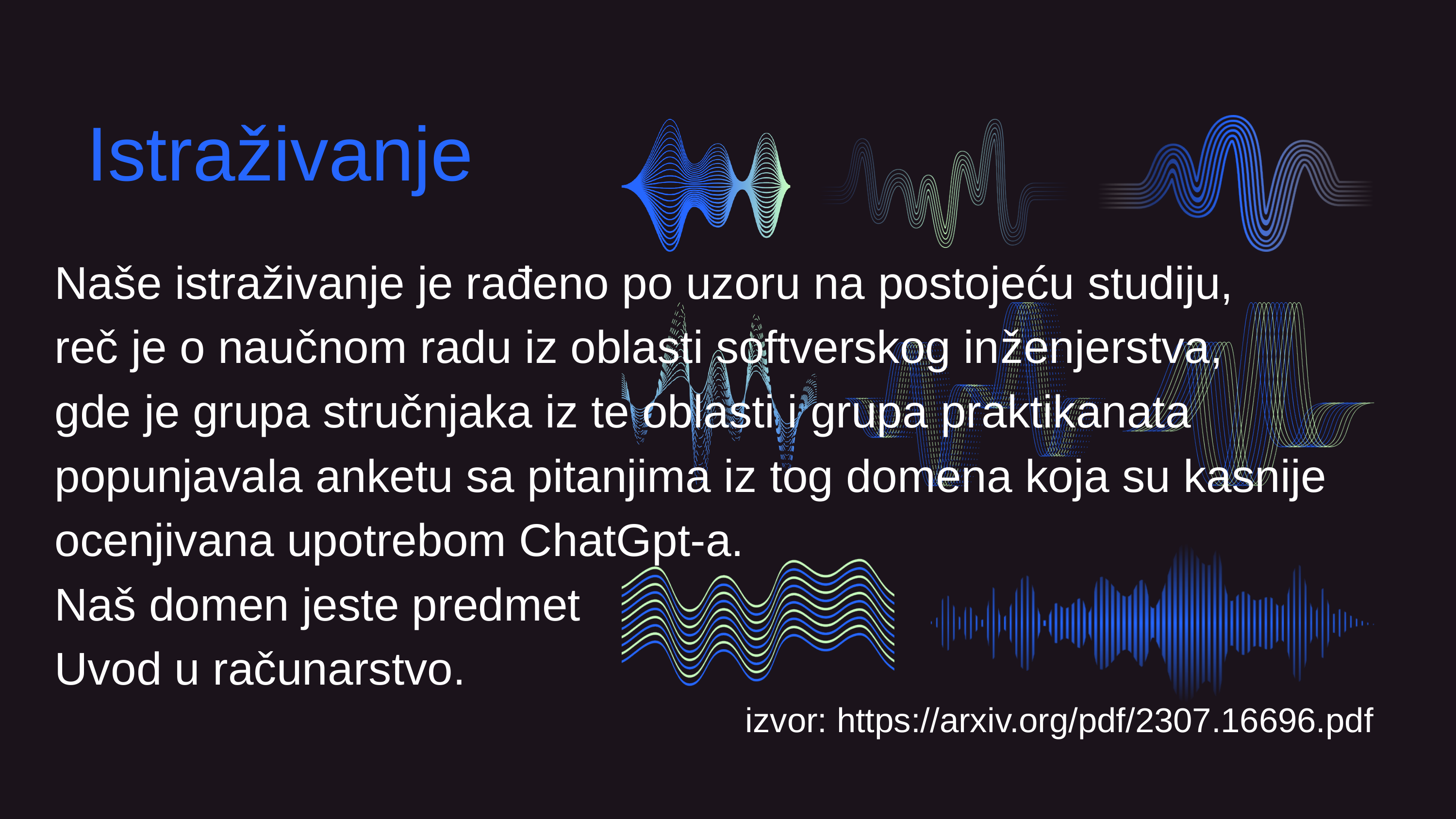

Istraživanje

Naše istraživanje je rađeno po uzoru na postojeću studiju,
reč je o naučnom radu iz oblasti softverskog inženjerstva,
gde je grupa stručnjaka iz te oblasti i grupa praktikanata popunjavala anketu sa pitanjima iz tog domena koja su kasnije ocenjivana upotrebom ChatGpt-a.
Naš domen jeste predmet
Uvod u računarstvo.

izvor: https://arxiv.org/pdf/2307.16696.pdf